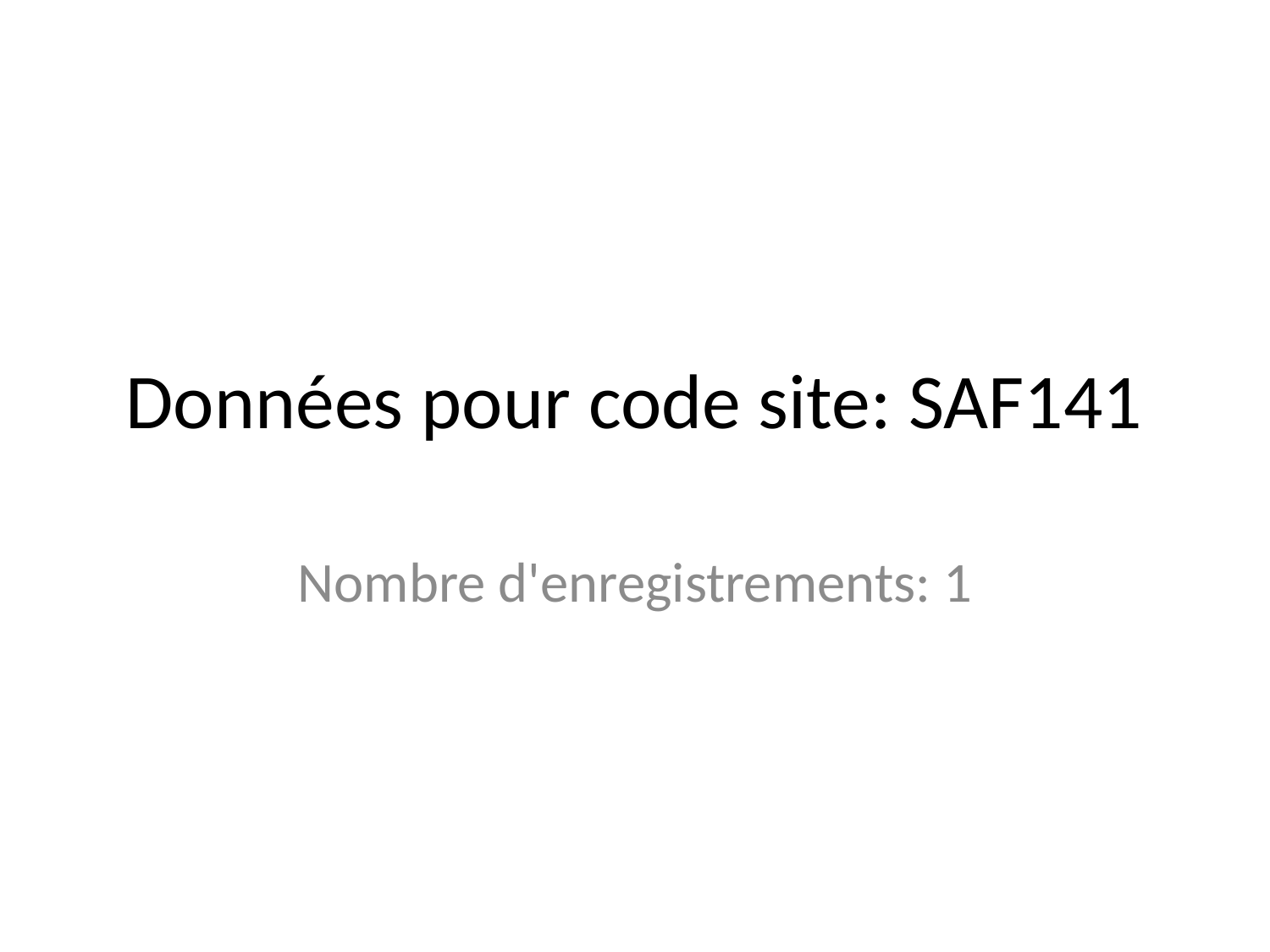

# Données pour code site: SAF141
Nombre d'enregistrements: 1